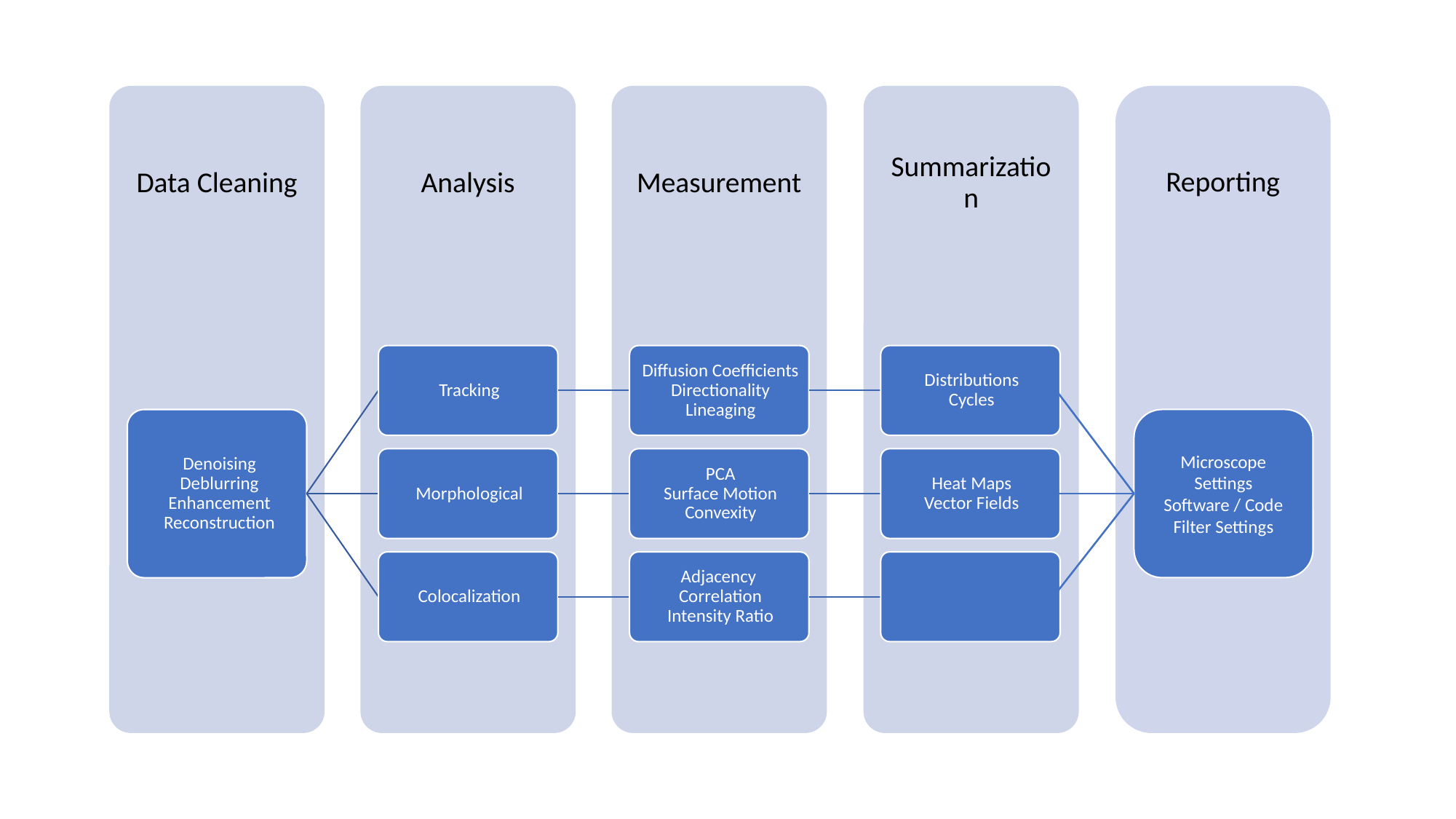

Summarization
Measurement
Analysis
Data Cleaning
Denoising
Deblurring
Enhancement
Reconstruction

Tracking

Diffusion Coefficients
Directionality
Lineaging

Distributions
Cycles

Morphological

PCA
Surface Motion
Convexity

Heat Maps
Vector Fields

Colocalization

Adjacency
Correlation
Intensity Ratio

Reporting
Microscope Settings
Software / Code
Filter Settings